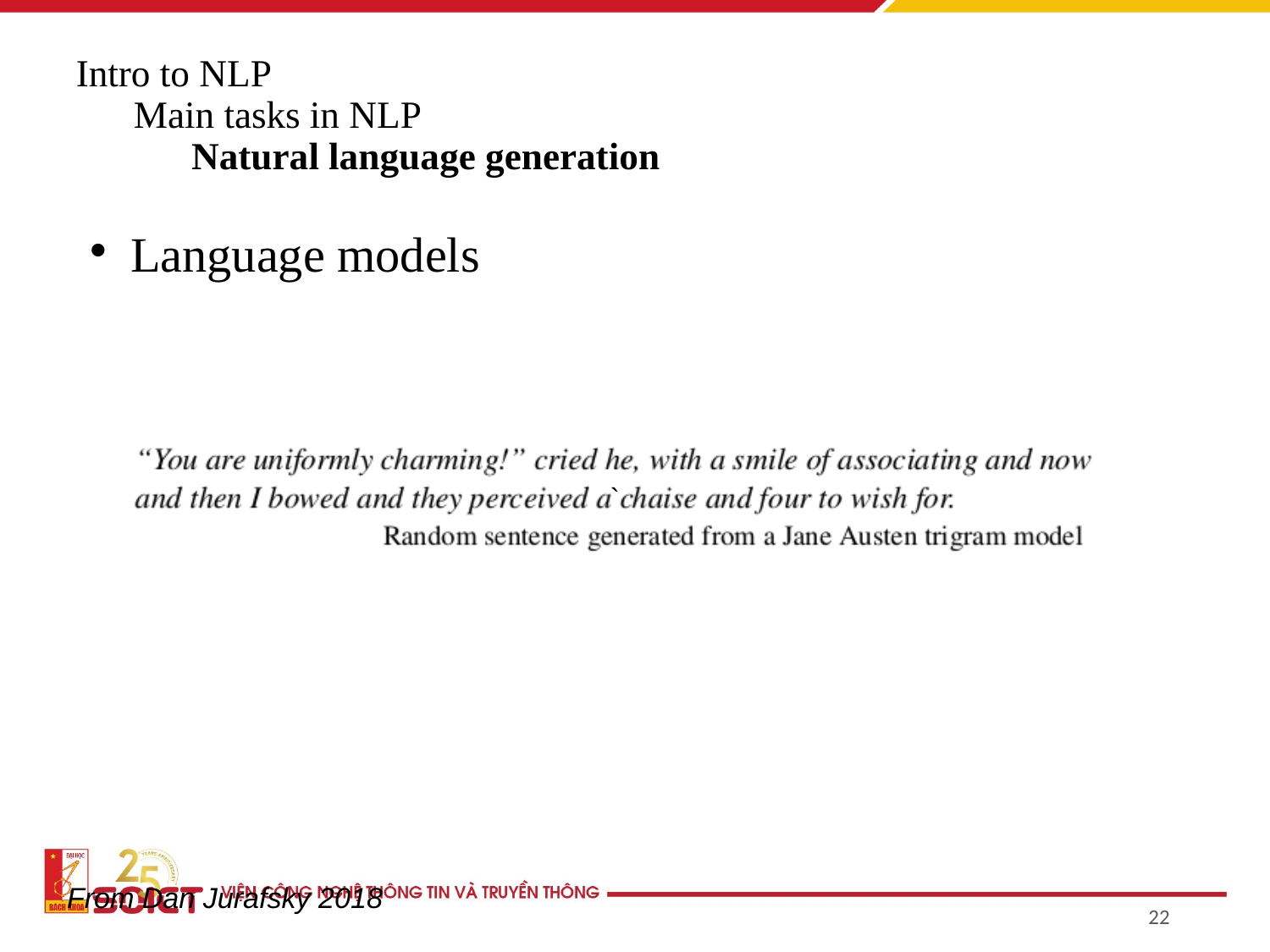

# Intro to NLP Main tasks in NLP Natural language generation
Language models
`
From Dan Jurafsky 2018
22